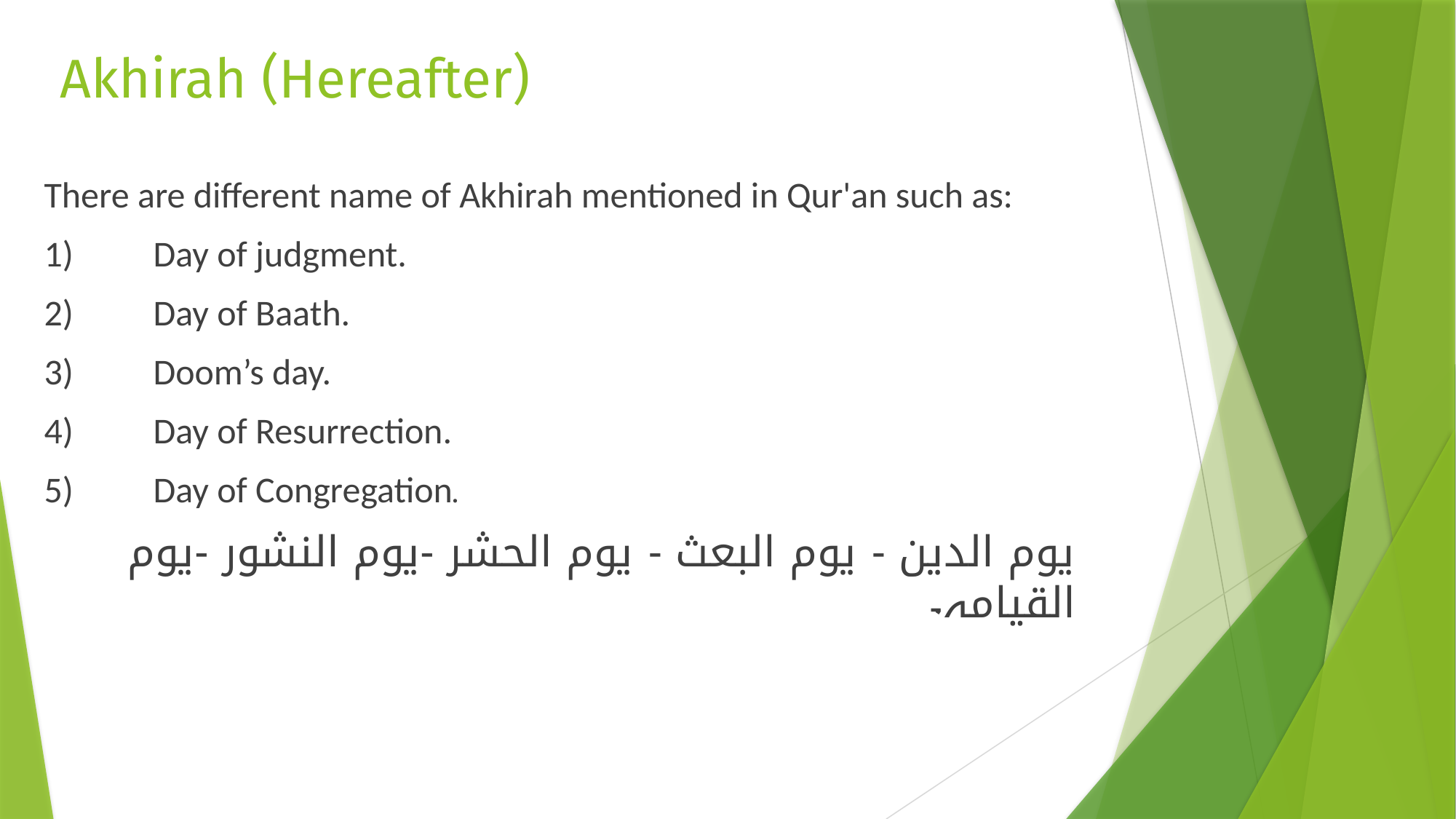

# Akhirah (Hereafter)
There are different name of Akhirah mentioned in Qur'an such as:
1)	Day of judgment.
2)	Day of Baath.
3)	Doom’s day.
4)	Day of Resurrection.
5)	Day of Congregation.
یوم الدین - یوم البعث - یوم الحشر -یوم النشور -یوم القیامہ.